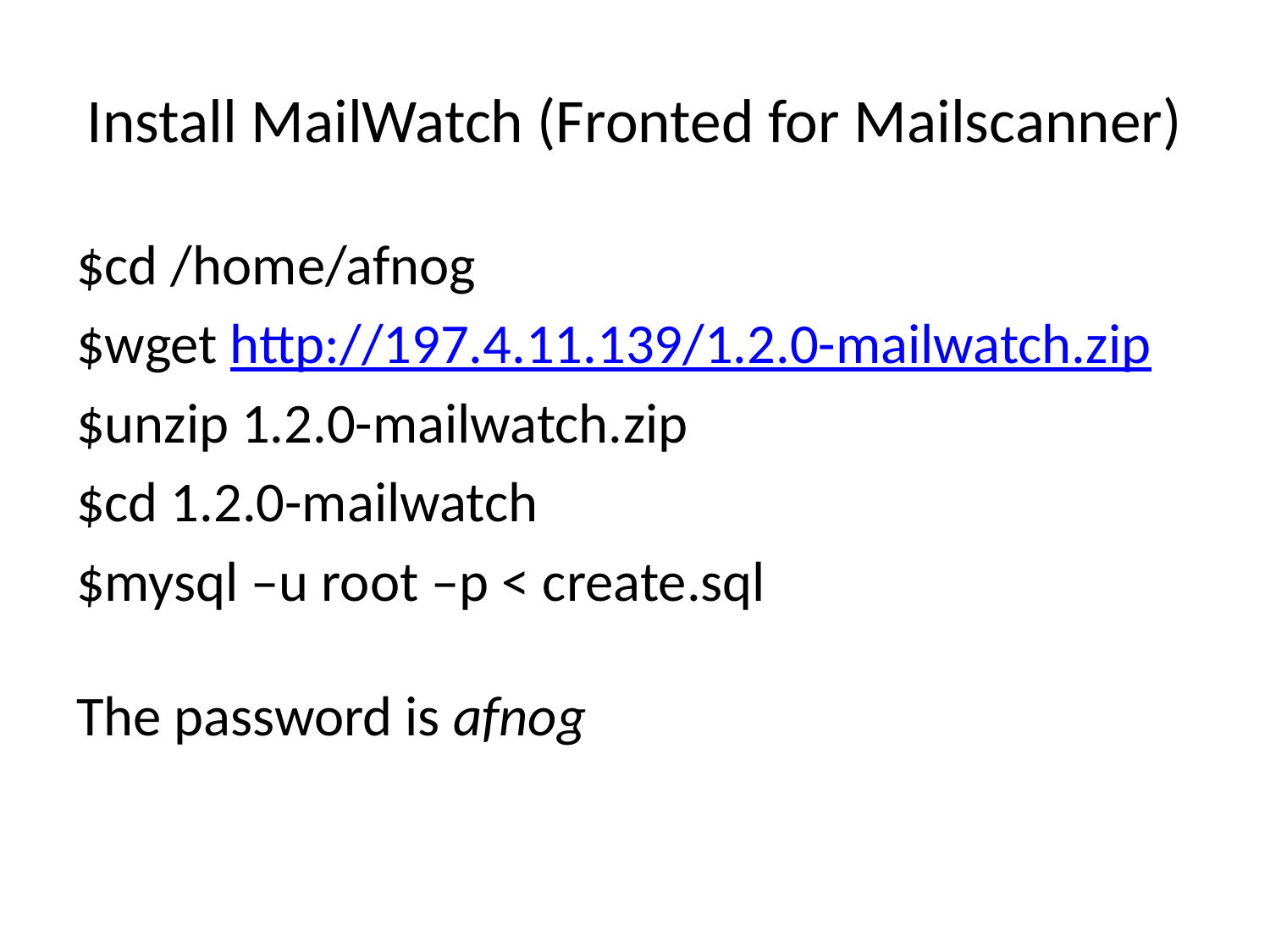

# Install MailWatch (Fronted for Mailscanner)
$cd /home/afnog
$wget http://197.4.11.139/1.2.0-mailwatch.zip
$unzip 1.2.0-mailwatch.zip
$cd 1.2.0-mailwatch
$mysql –u root –p < create.sql
The password is afnog